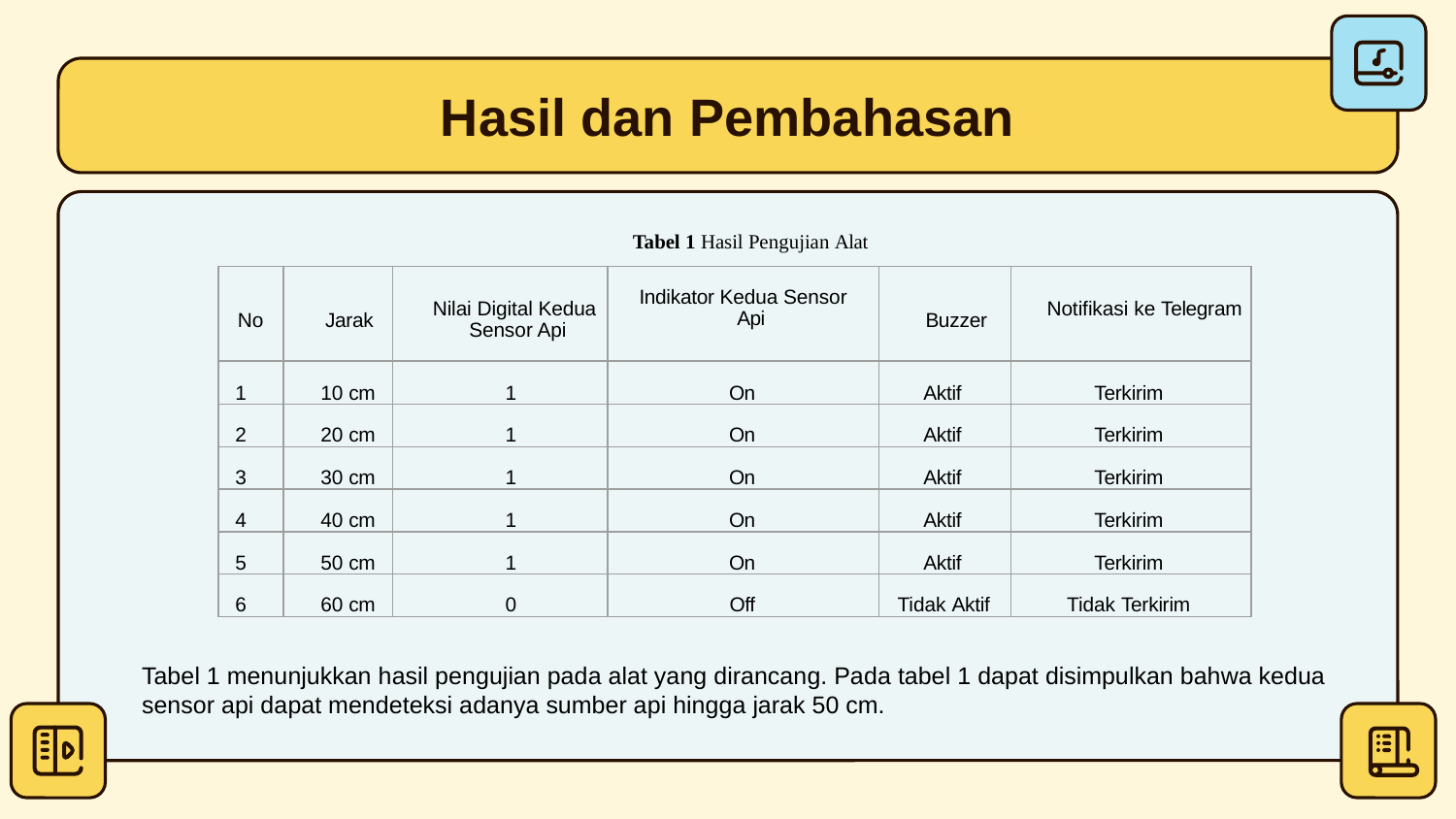

# Hasil dan Pembahasan
Tabel 1 Hasil Pengujian Alat
| No | Jarak | Nilai Digital Kedua Sensor Api | Indikator Kedua Sensor Api | Buzzer | Notifikasi ke Telegram |
| --- | --- | --- | --- | --- | --- |
| 1 | 10 cm | 1 | On | Aktif | Terkirim |
| 2 | 20 cm | 1 | On | Aktif | Terkirim |
| 3 | 30 cm | 1 | On | Aktif | Terkirim |
| 4 | 40 cm | 1 | On | Aktif | Terkirim |
| 5 | 50 cm | 1 | On | Aktif | Terkirim |
| 6 | 60 cm | 0 | Off | Tidak Aktif | Tidak Terkirim |
Tabel 1 menunjukkan hasil pengujian pada alat yang dirancang. Pada tabel 1 dapat disimpulkan bahwa kedua sensor api dapat mendeteksi adanya sumber api hingga jarak 50 cm.